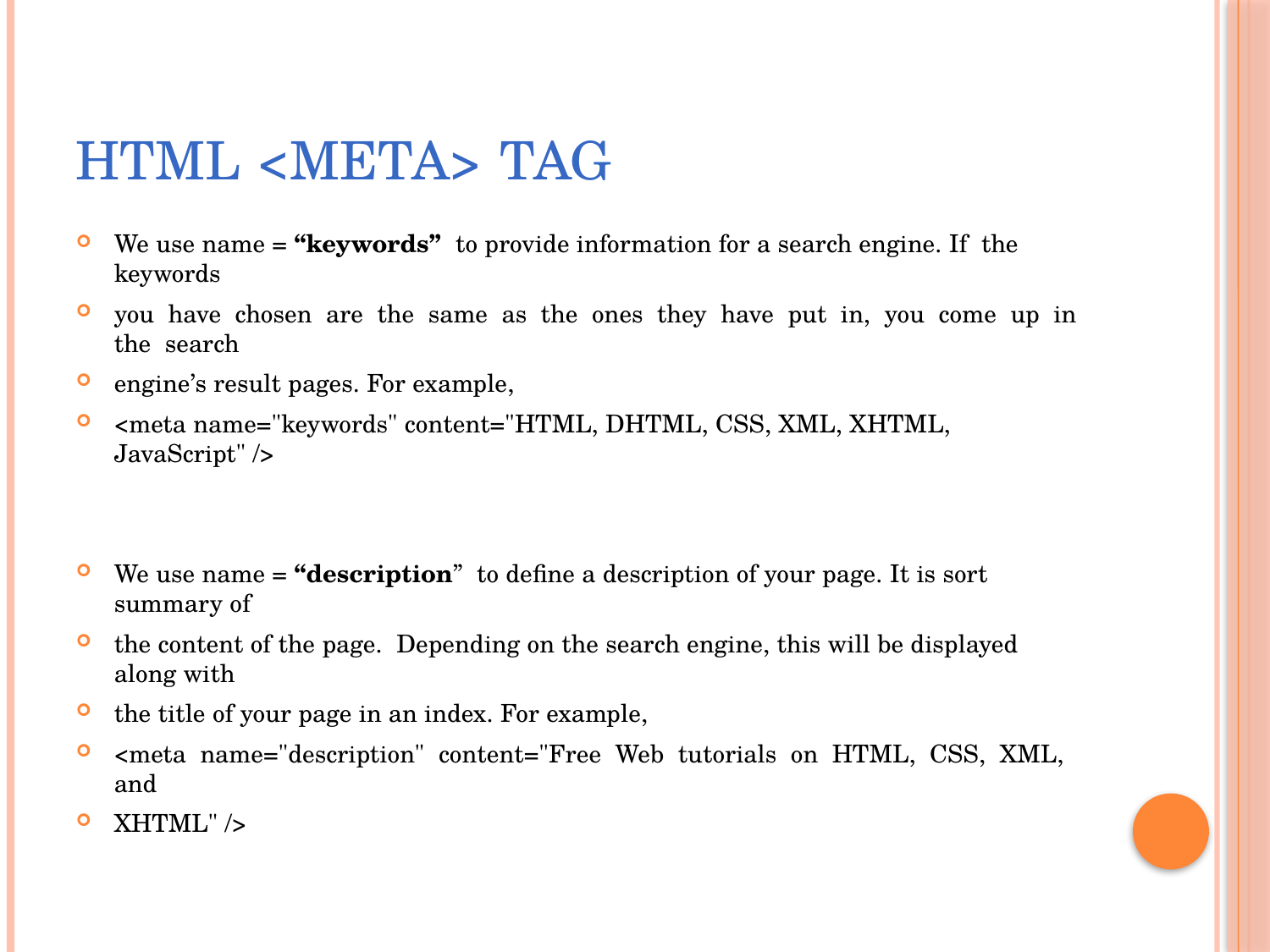

# HTML <meta> Tag
We use name = “keywords”  to provide information for a search engine. If  the keywords
you  have  chosen  are  the  same  as  the  ones  they  have  put  in,  you  come  up  in  the  search
engine’s result pages. For example,
<meta name="keywords" content="HTML, DHTML, CSS, XML, XHTML, JavaScript" />

We use name = “description”  to define a description of your page. It is sort summary of
the content of the page.  Depending on the search engine, this will be displayed along with
the title of your page in an index. For example,
<meta  name="description"  content="Free  Web  tutorials  on  HTML,  CSS,  XML,  and
XHTML" />